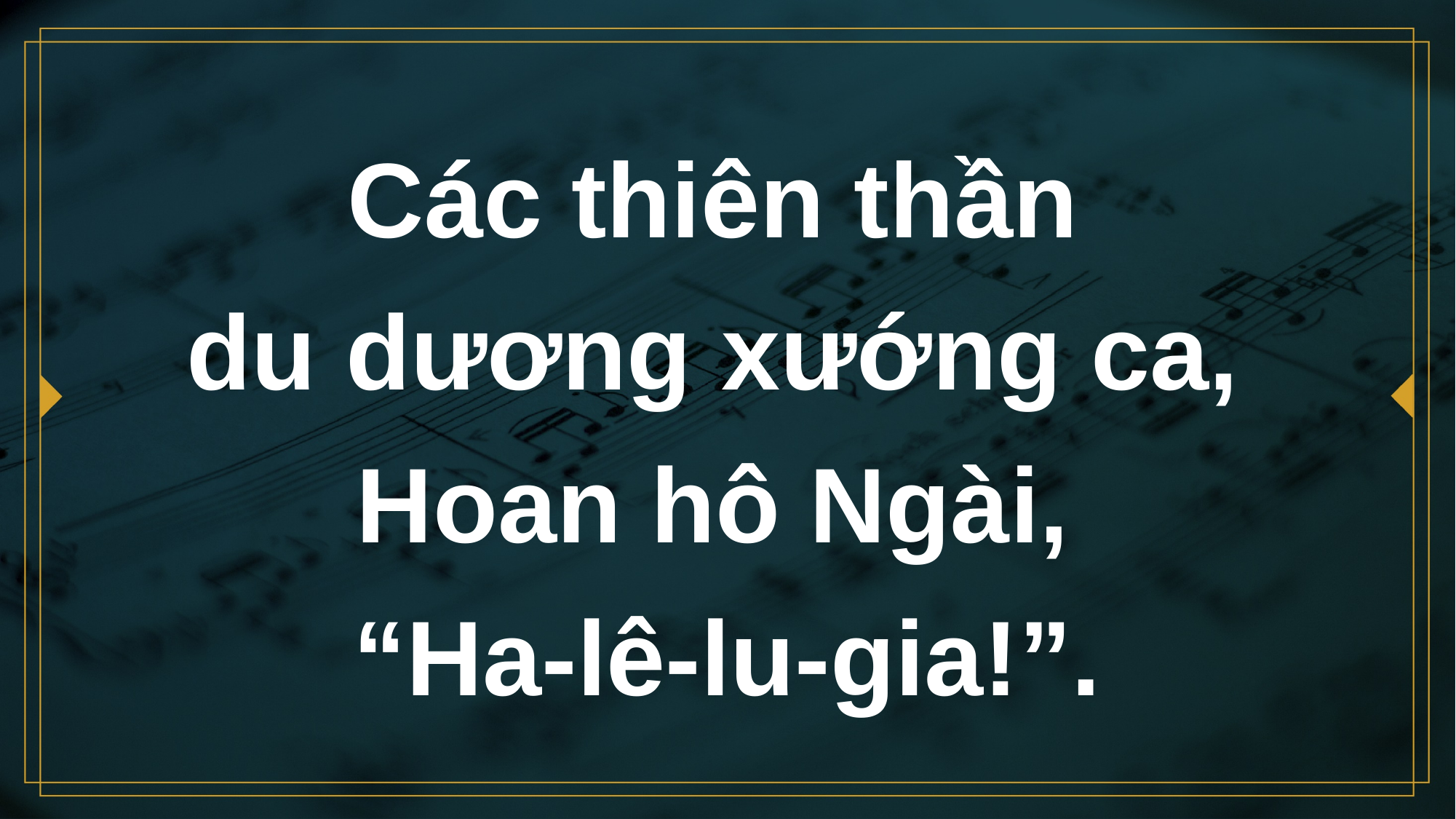

# Các thiên thần du dương xướng ca, Hoan hô Ngài, “Ha-lê-lu-gia!”.